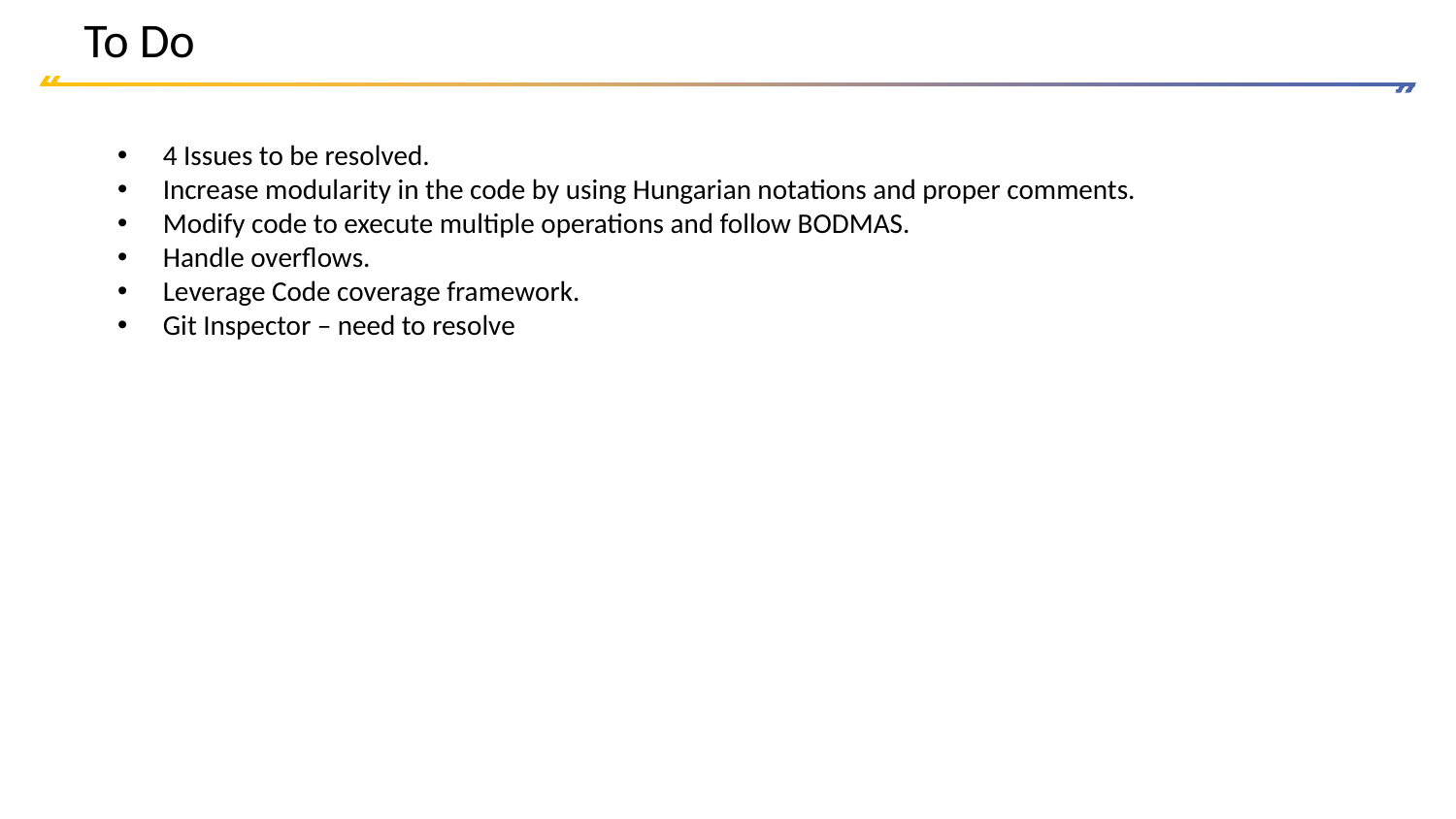

# To Do
4 Issues to be resolved.
Increase modularity in the code by using Hungarian notations and proper comments.
Modify code to execute multiple operations and follow BODMAS.
Handle overflows.
Leverage Code coverage framework.
Git Inspector – need to resolve